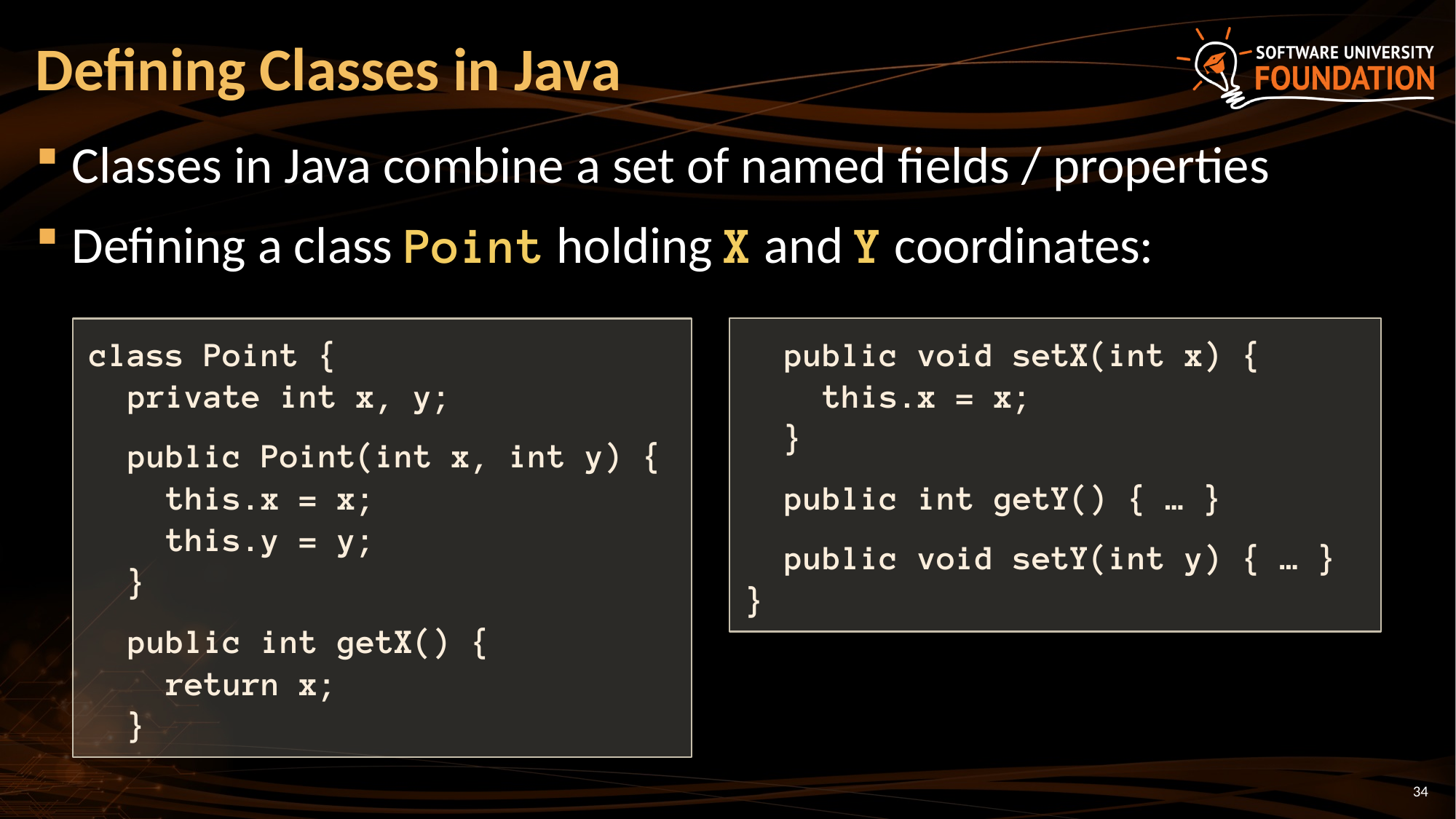

# Defining Classes in Java
Classes in Java combine a set of named fields / properties
Defining a class Point holding X and Y coordinates:
class Point {
  private int x, y;
  public Point(int x, int y) {
    this.x = x;
    this.y = y;
  }
  public int getX() {
    return x;
  }
  public void setX(int x) {
    this.x = x;
  }
  public int getY() { … }
  public void setY(int y) { … }
}
34